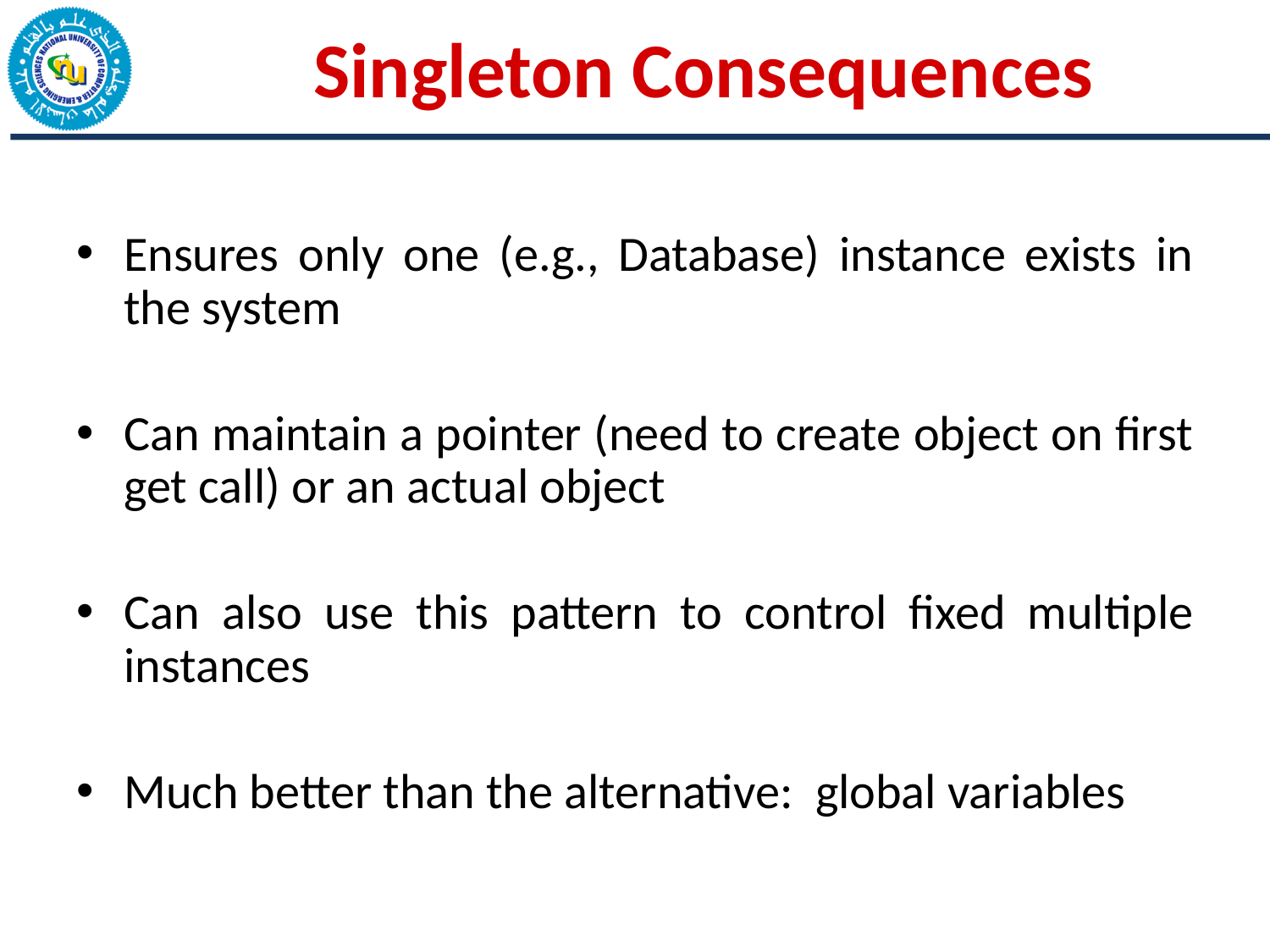

# Singleton Consequences

Ensures only one (e.g., Database) instance exists in the system

Can maintain a pointer (need to create object on first get call) or an actual object

Can also use this pattern to control fixed multiple instances

Much better than the alternative:  global variables